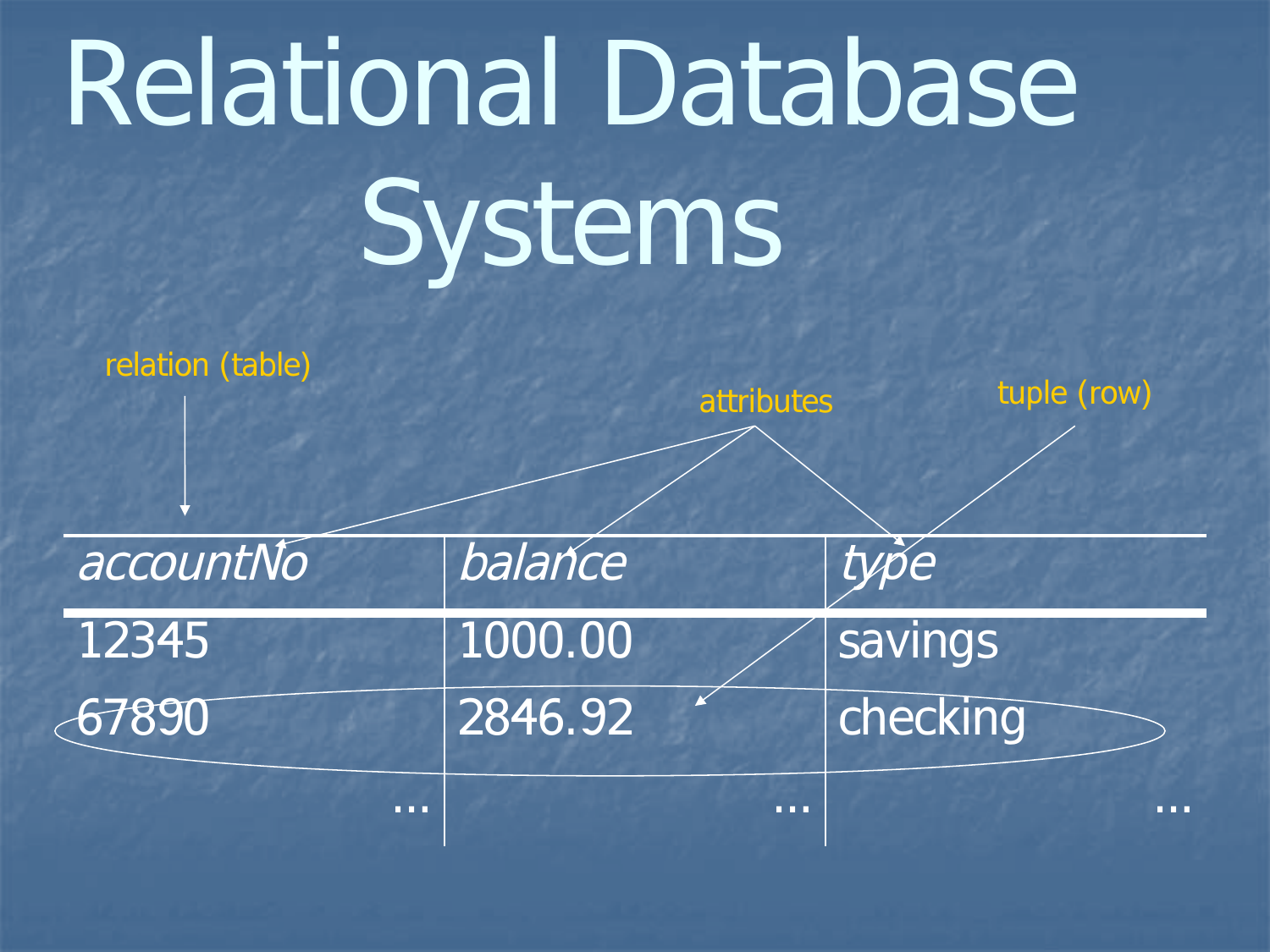

Relational Database Systems
relation (table)
tuple (row)
attributes

| accountNo | balance | type |
| --- | --- | --- |
| 12345 | 1000.00 | savings |
| 67890 | 2846.92 | checking |
| … | … | … |